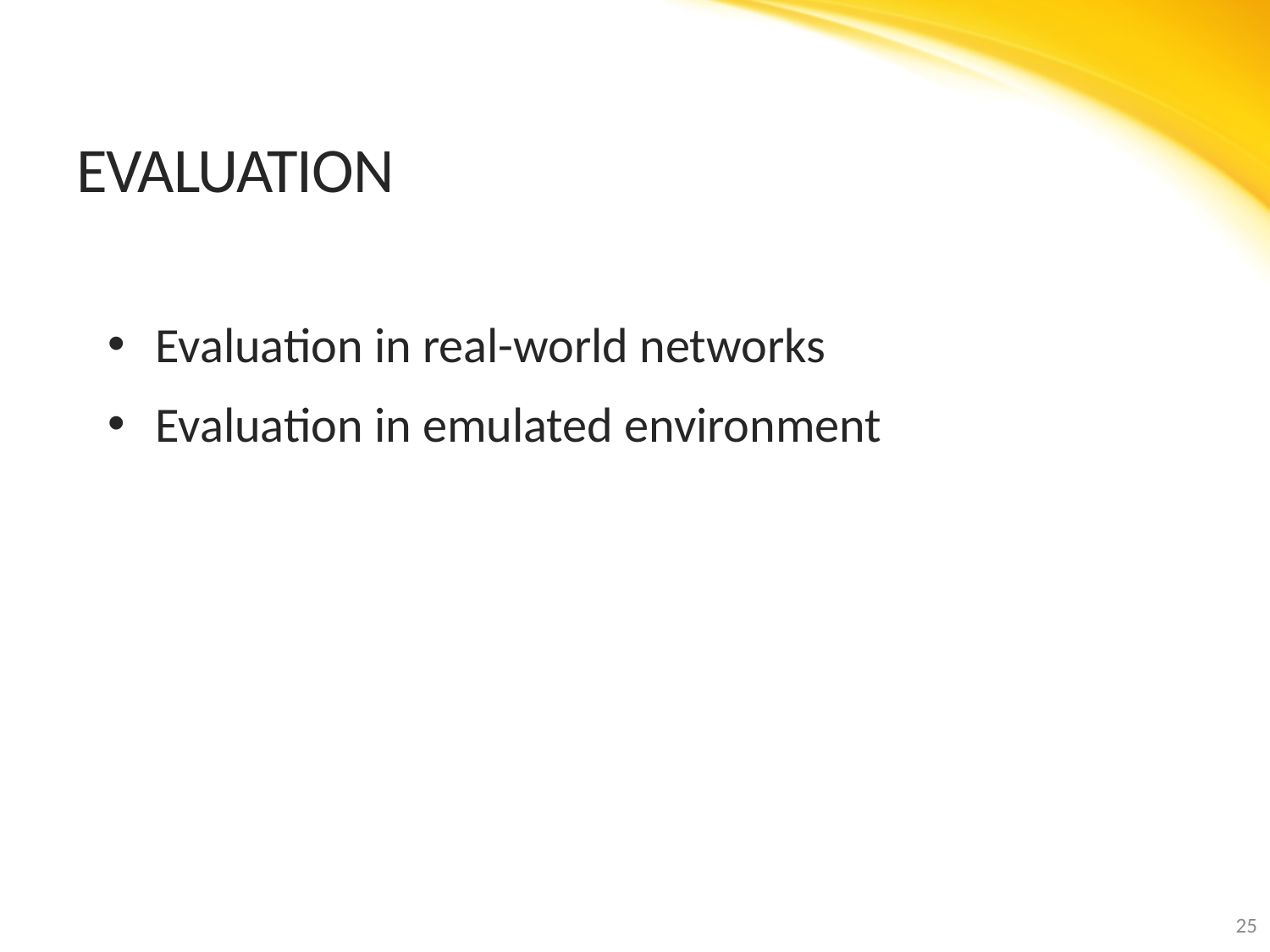

# Evaluation
Evaluation in real-world networks
Evaluation in emulated environment
25